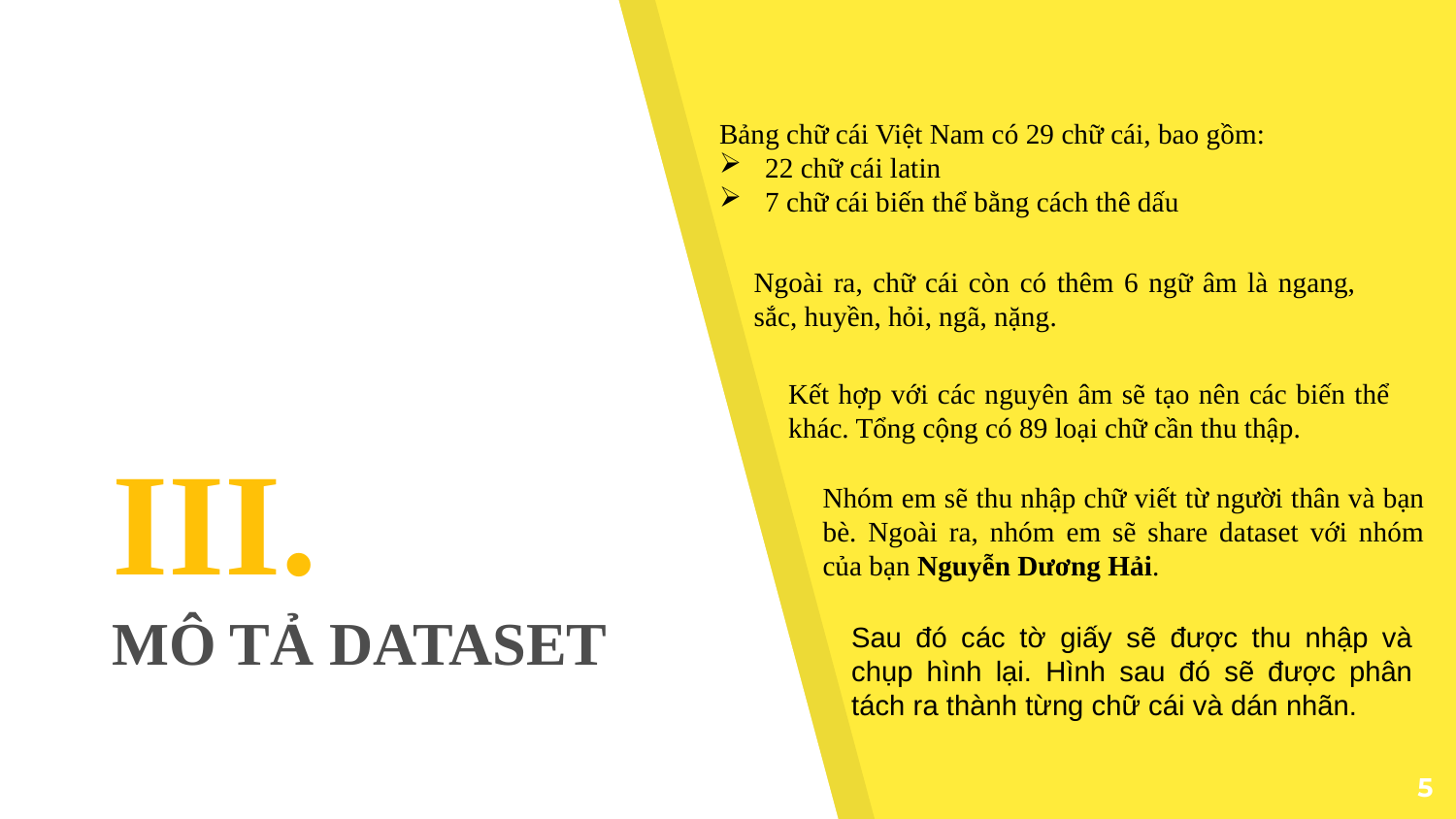

Bảng chữ cái Việt Nam có 29 chữ cái, bao gồm:
22 chữ cái latin
7 chữ cái biến thể bằng cách thê dấu
III.
MÔ TẢ DATASET
Ngoài ra, chữ cái còn có thêm 6 ngữ âm là ngang, sắc, huyền, hỏi, ngã, nặng.
Kết hợp với các nguyên âm sẽ tạo nên các biến thể khác. Tổng cộng có 89 loại chữ cần thu thập.
Nhóm em sẽ thu nhập chữ viết từ người thân và bạn bè. Ngoài ra, nhóm em sẽ share dataset với nhóm của bạn Nguyễn Dương Hải.

Sau đó các tờ giấy sẽ được thu nhập và chụp hình lại. Hình sau đó sẽ được phân tách ra thành từng chữ cái và dán nhãn.
5